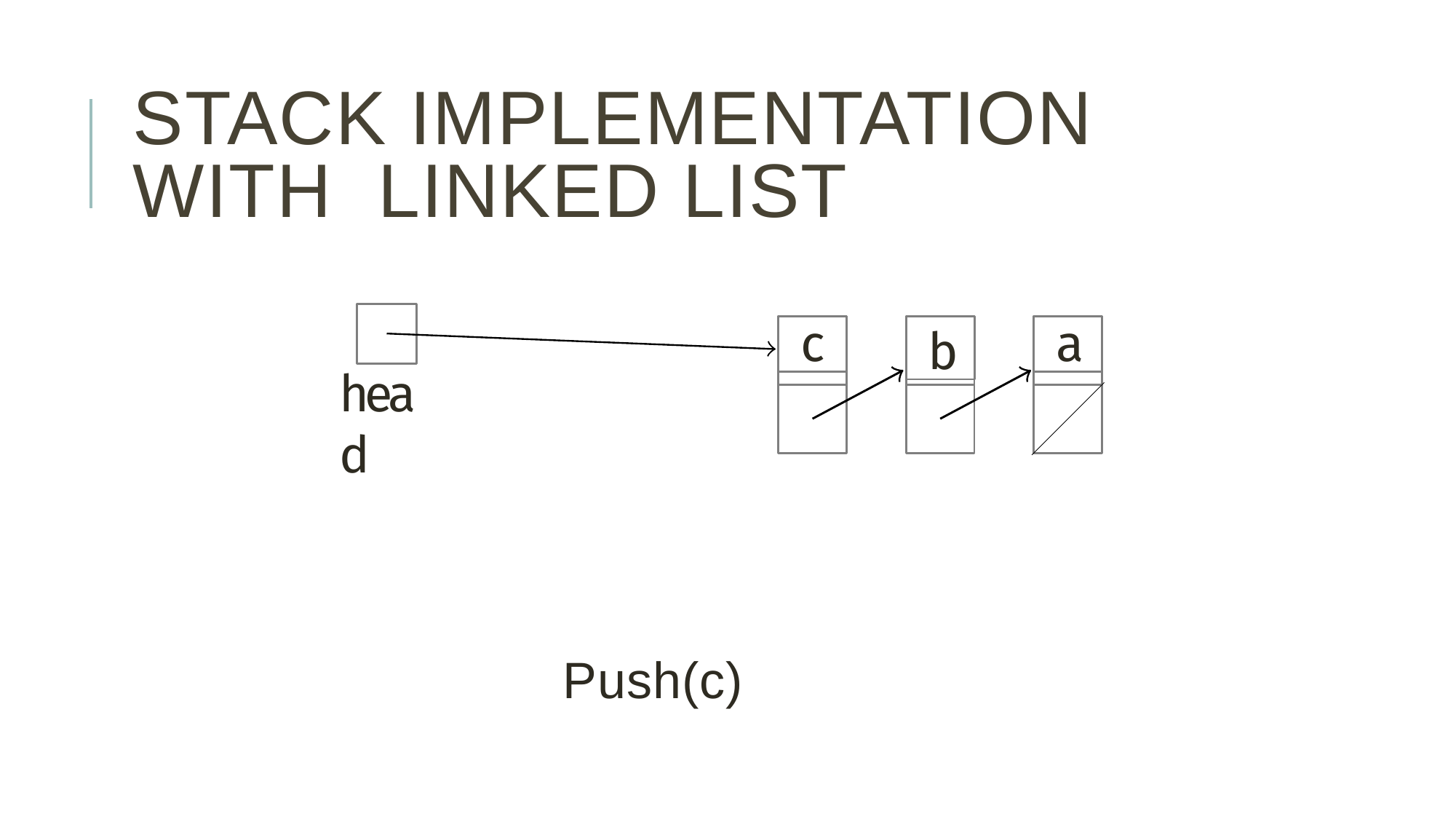

# Stack Implementation with  Linked List

c
b
a

head
Push(c)